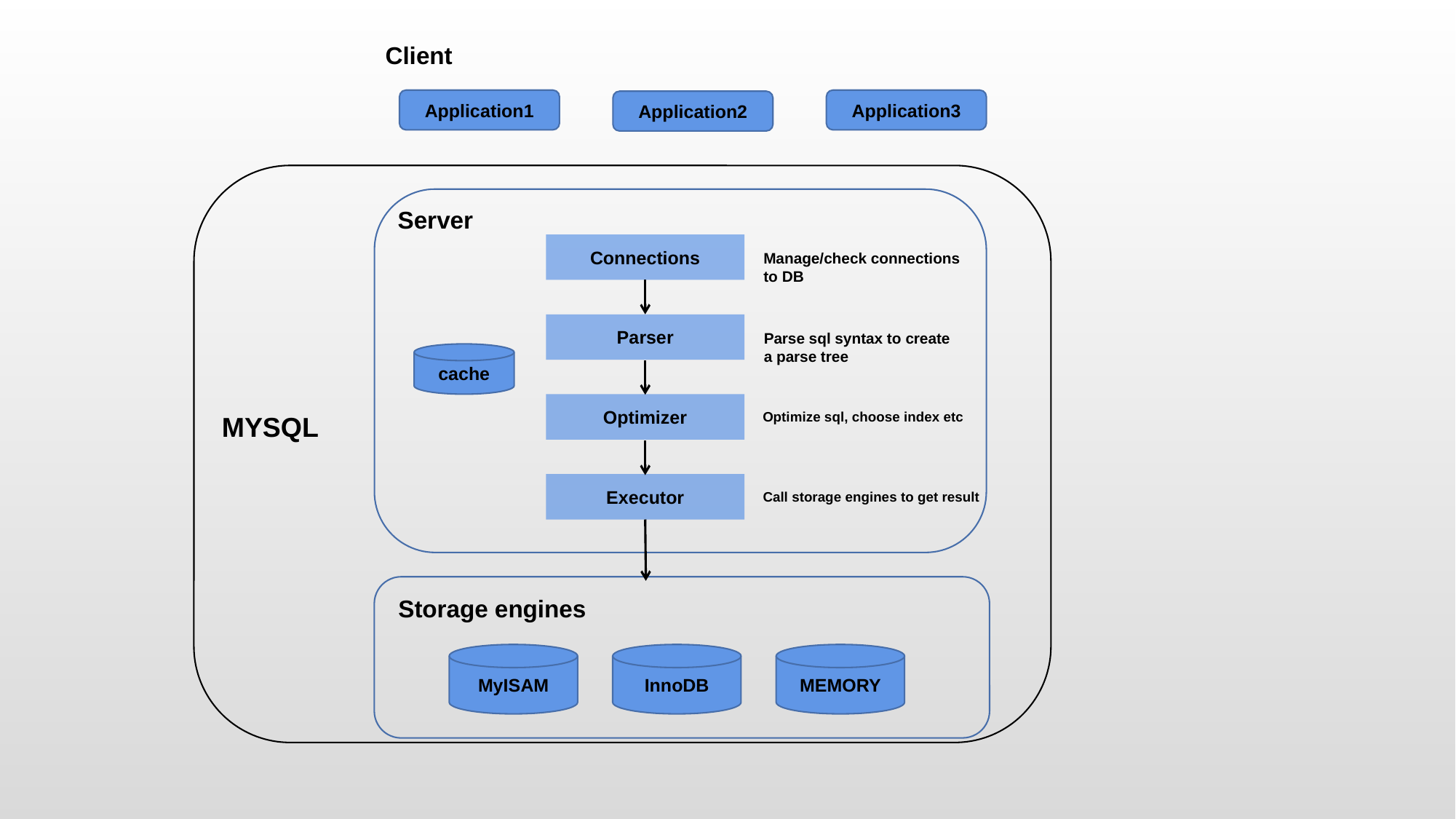

Client
Application1
Application3
Application2

Server
Connections
Manage/check connections
to DB
Parser
Parse sql syntax to create
a parse tree
cache
Optimizer
Optimize sql, choose index etc
MYSQL
Executor
Call storage engines to get result

Storage engines
MyISAM
InnoDB
MEMORY